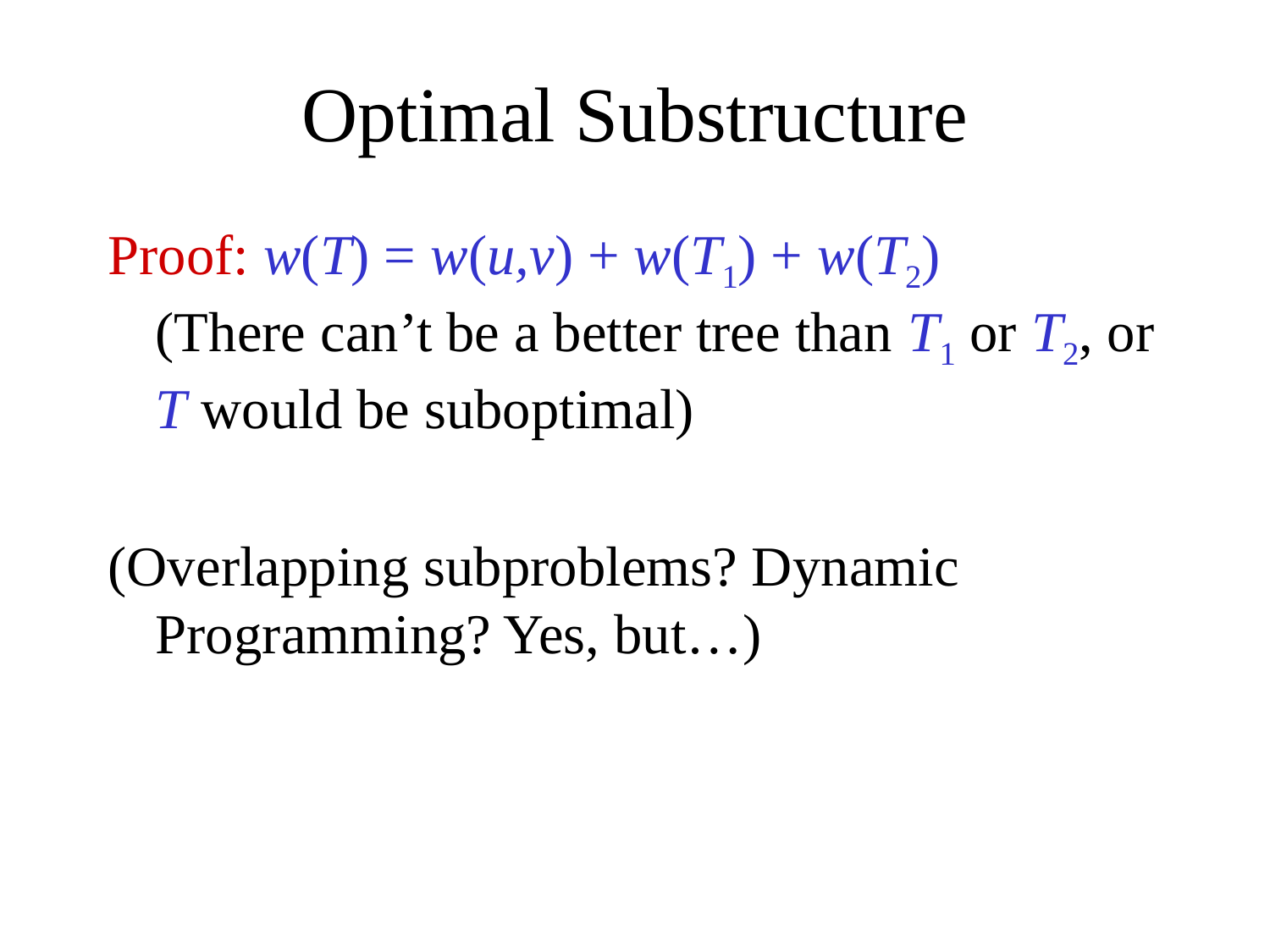

# Optimal Substructure
Proof: w(T) = w(u,v) + w(T1) + w(T2)
(There can’t be a better tree than T1 or T2, or T would be suboptimal)

(Overlapping subproblems? Dynamic Programming? Yes, but…)
12